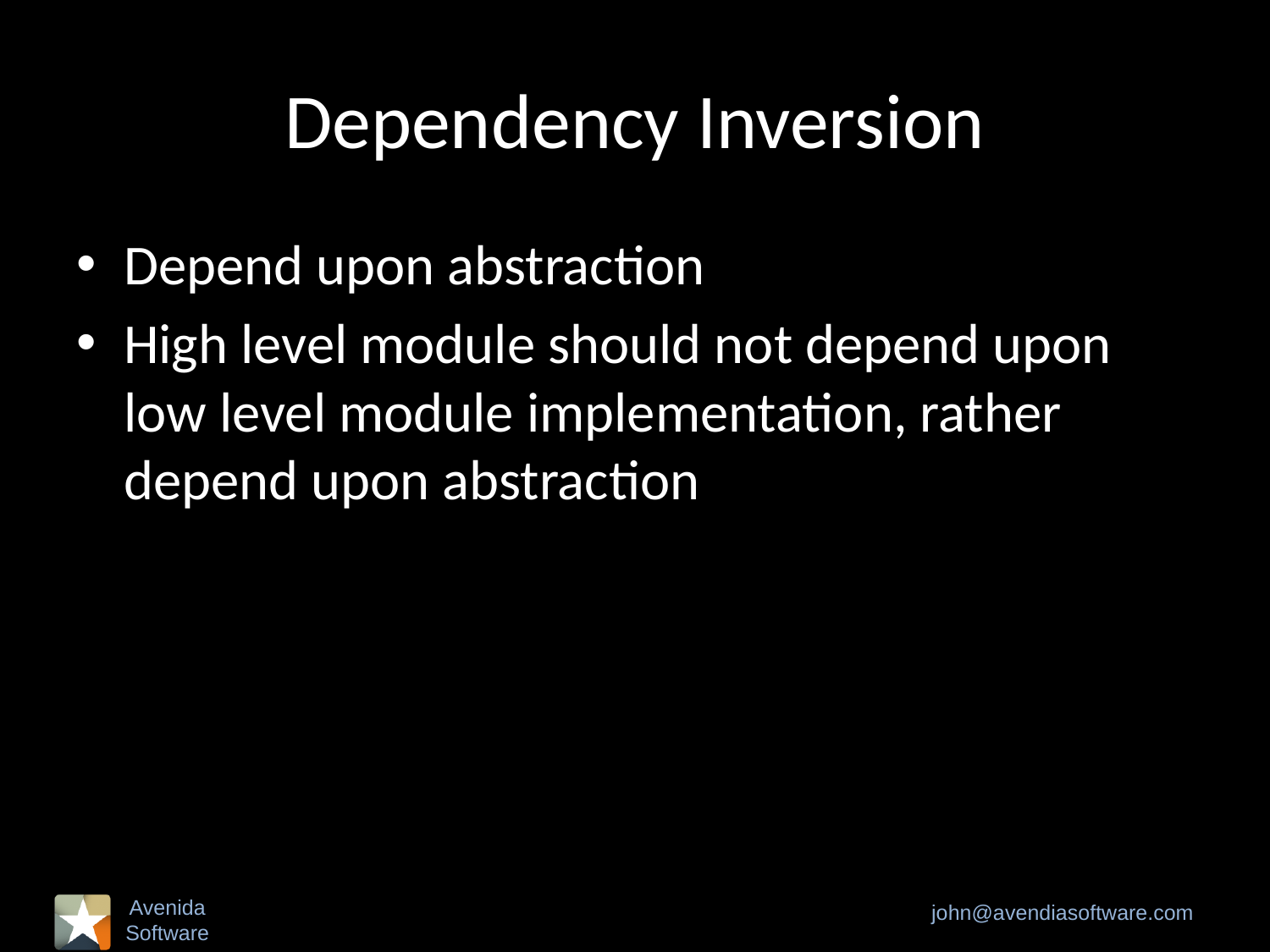

# Dependency Inversion
Depend upon abstraction
High level module should not depend upon low level module implementation, rather depend upon abstraction